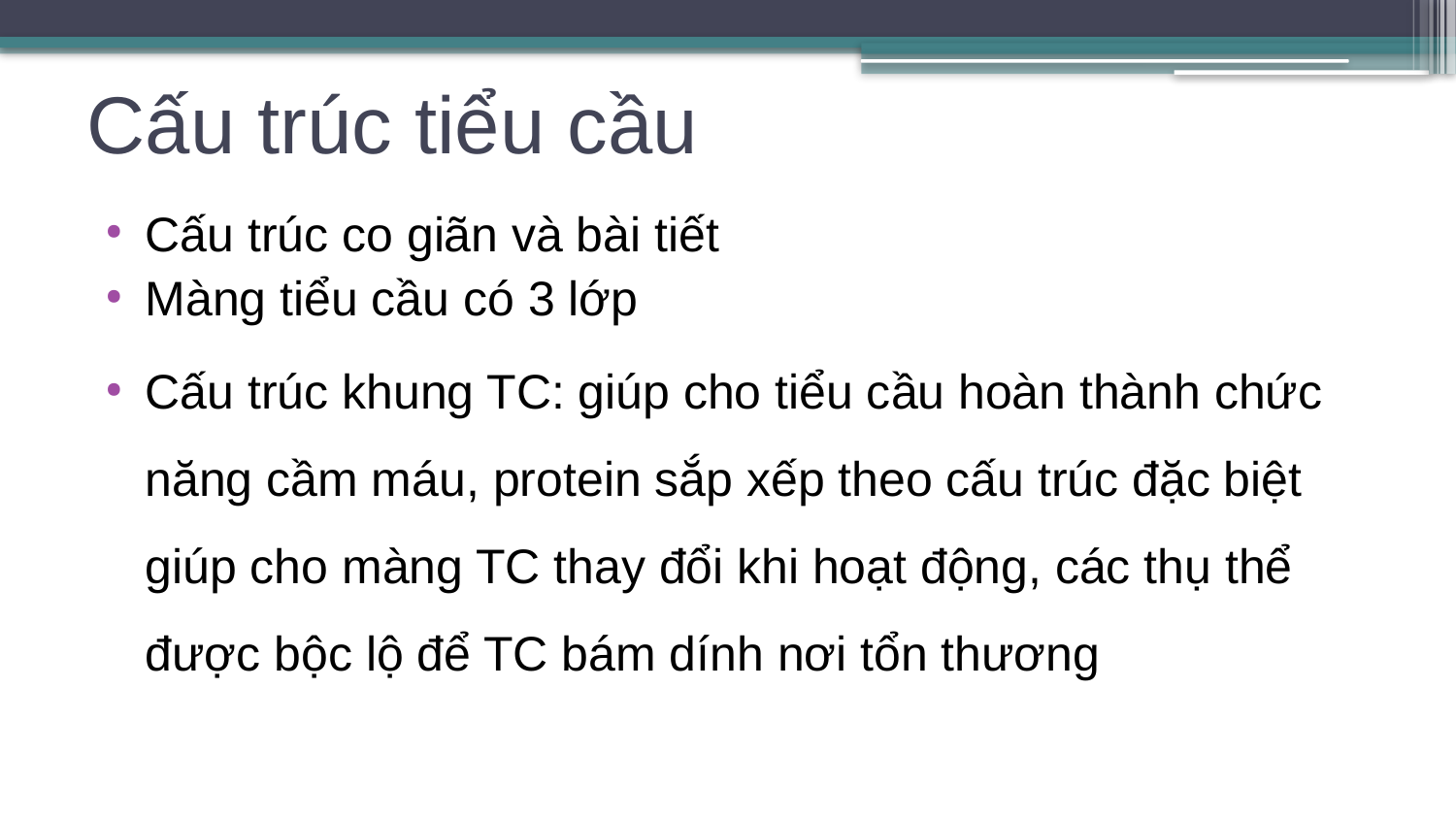

# Cấu trúc tiểu cầu
Cấu trúc co giãn và bài tiết
Màng tiểu cầu có 3 lớp
Cấu trúc khung TC: giúp cho tiểu cầu hoàn thành chức năng cầm máu, protein sắp xếp theo cấu trúc đặc biệt giúp cho màng TC thay đổi khi hoạt động, các thụ thể được bộc lộ để TC bám dính nơi tổn thương